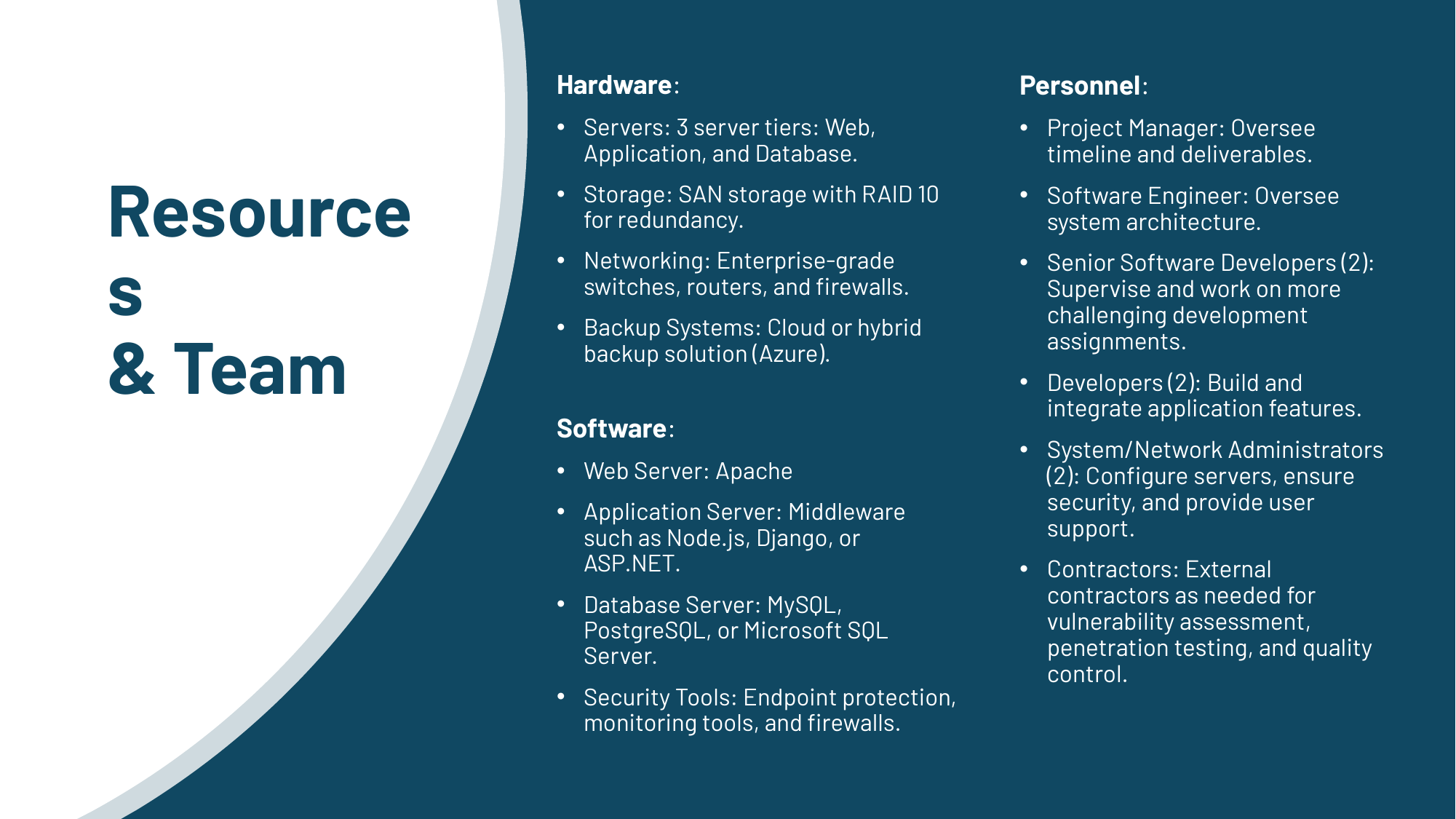

Hardware:
Servers: 3 server tiers: Web, Application, and Database.
Storage: SAN storage with RAID 10 for redundancy.
Networking: Enterprise-grade switches, routers, and firewalls.
Backup Systems: Cloud or hybrid backup solution (Azure).

Software:
Web Server: Apache
Application Server: Middleware such as Node.js, Django, or ASP.NET.
Database Server: MySQL, PostgreSQL, or Microsoft SQL Server.
Security Tools: Endpoint protection, monitoring tools, and firewalls.

Personnel:
Project Manager: Oversee timeline and deliverables.
Software Engineer: Oversee system architecture.
Senior Software Developers (2): Supervise and work on more challenging development assignments.
Developers (2): Build and integrate application features.
System/Network Administrators (2): Configure servers, ensure security, and provide user support.
Contractors: External contractors as needed for vulnerability assessment, penetration testing, and quality control.

# Resources & Team